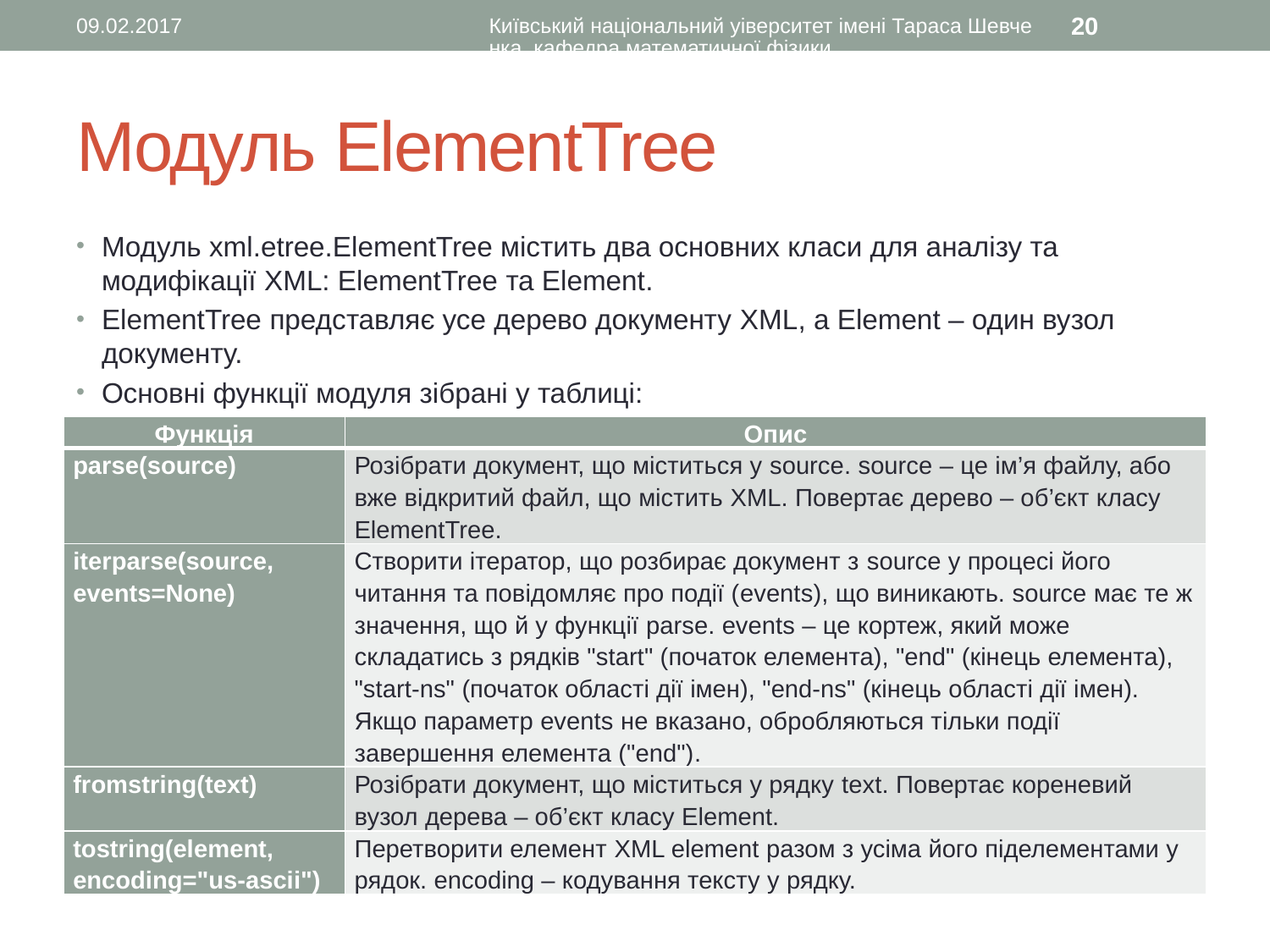

09.02.2017
Київський національний уіверситет імені Тараса Шевченка, кафедра математичної фізики
20
# Модуль ElementTree
Модуль xml.etree.ElementTree містить два основних класи для аналізу та модифікації XML: ElementTree та Element.
ElementTree представляє усе дерево документу XML, а Element – один вузол документу.
Основні функції модуля зібрані у таблиці:
| Функція | Опис |
| --- | --- |
| parse(source) | Розібрати документ, що міститься у source. source – це ім’я файлу, або вже відкритий файл, що містить XML. Повертає дерево – об’єкт класу ElementTree. |
| iterparse(source, events=None) | Створити ітератор, що розбирає документ з source у процесі його читання та повідомляє про події (events), що виникають. source має те ж значення, що й у функції parse. events – це кортеж, який може складатись з рядків "start" (початок елемента), "end" (кінець елемента), "start-ns" (початок області дії імен), "end-ns" (кінець області дії імен). Якщо параметр events не вказано, обробляються тільки події завершення елемента ("end"). |
| fromstring(text) | Розібрати документ, що міститься у рядку text. Повертає кореневий вузол дерева – об’єкт класу Element. |
| tostring(element, encoding="us-ascii") | Перетворити елемент XML element разом з усіма його піделементами у рядок. encoding – кодування тексту у рядку. |